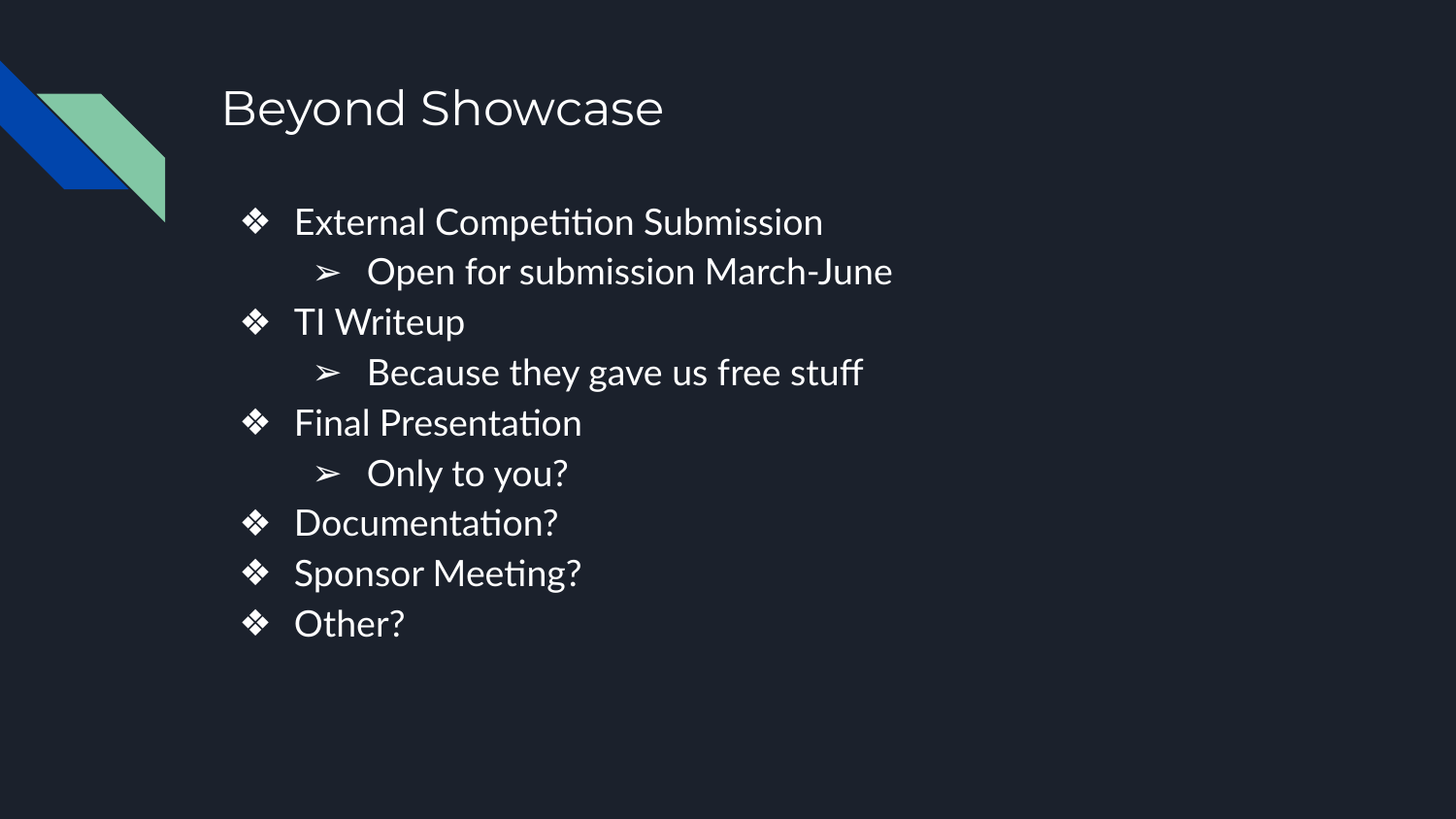

# Beyond Showcase
External Competition Submission
Open for submission March-June
TI Writeup
Because they gave us free stuff
Final Presentation
Only to you?
Documentation?
Sponsor Meeting?
Other?